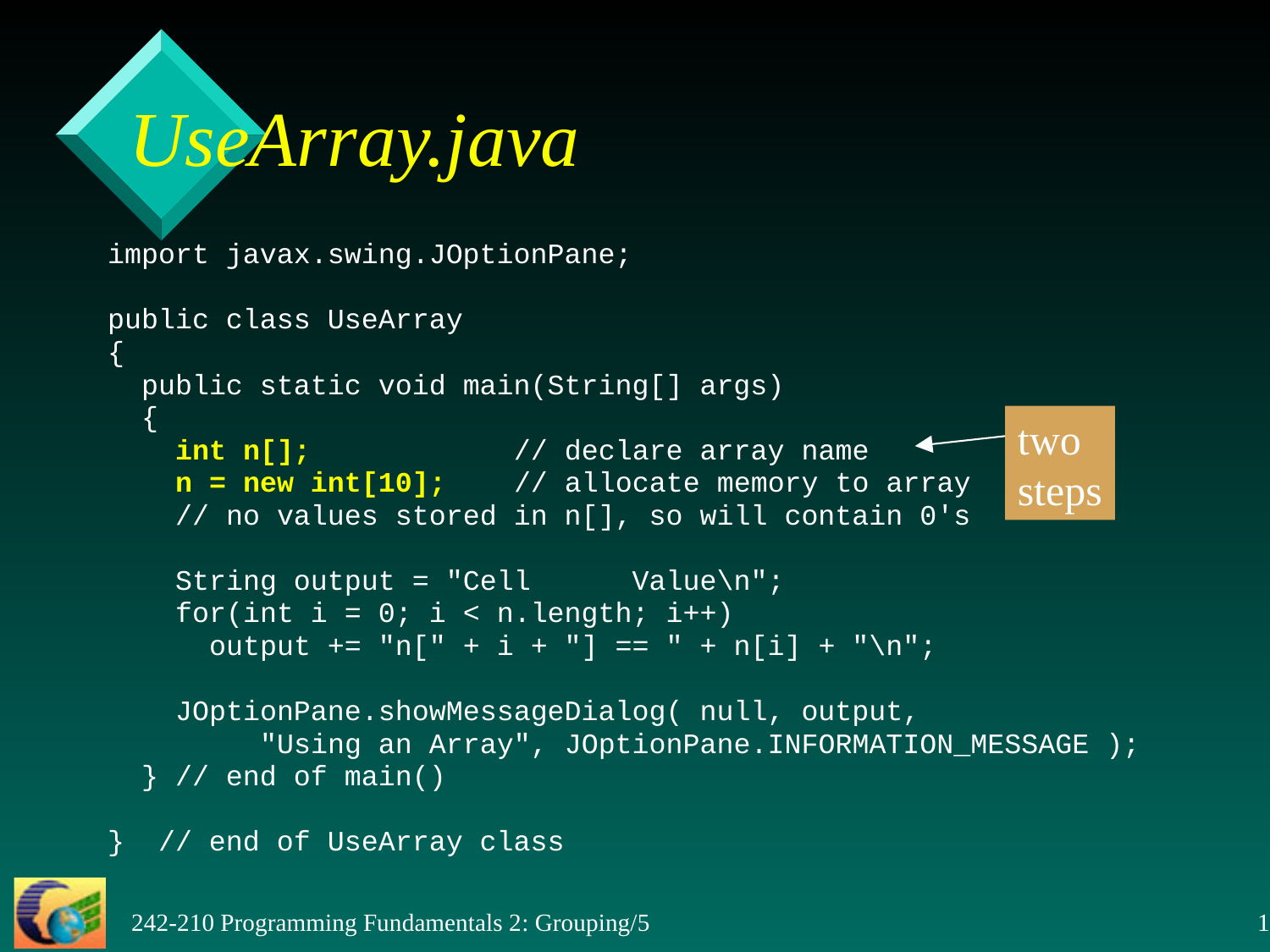

# UseArray.java
import javax.swing.JOptionPane;

public class UseArray
{
  public static void main(String[] args)
  {
    int n[];            // declare array name
    n = new int[10];    // allocate memory to array
    // no values stored in n[], so will contain 0's

    String output = "Cell      Value\n";
    for(int i = 0; i < n.length; i++)
      output += "n[" + i + "] == " + n[i] + "\n";

    JOptionPane.showMessageDialog( null, output,
         "Using an Array", JOptionPane.INFORMATION_MESSAGE );
  } // end of main()

}  // end of UseArray class

two
steps